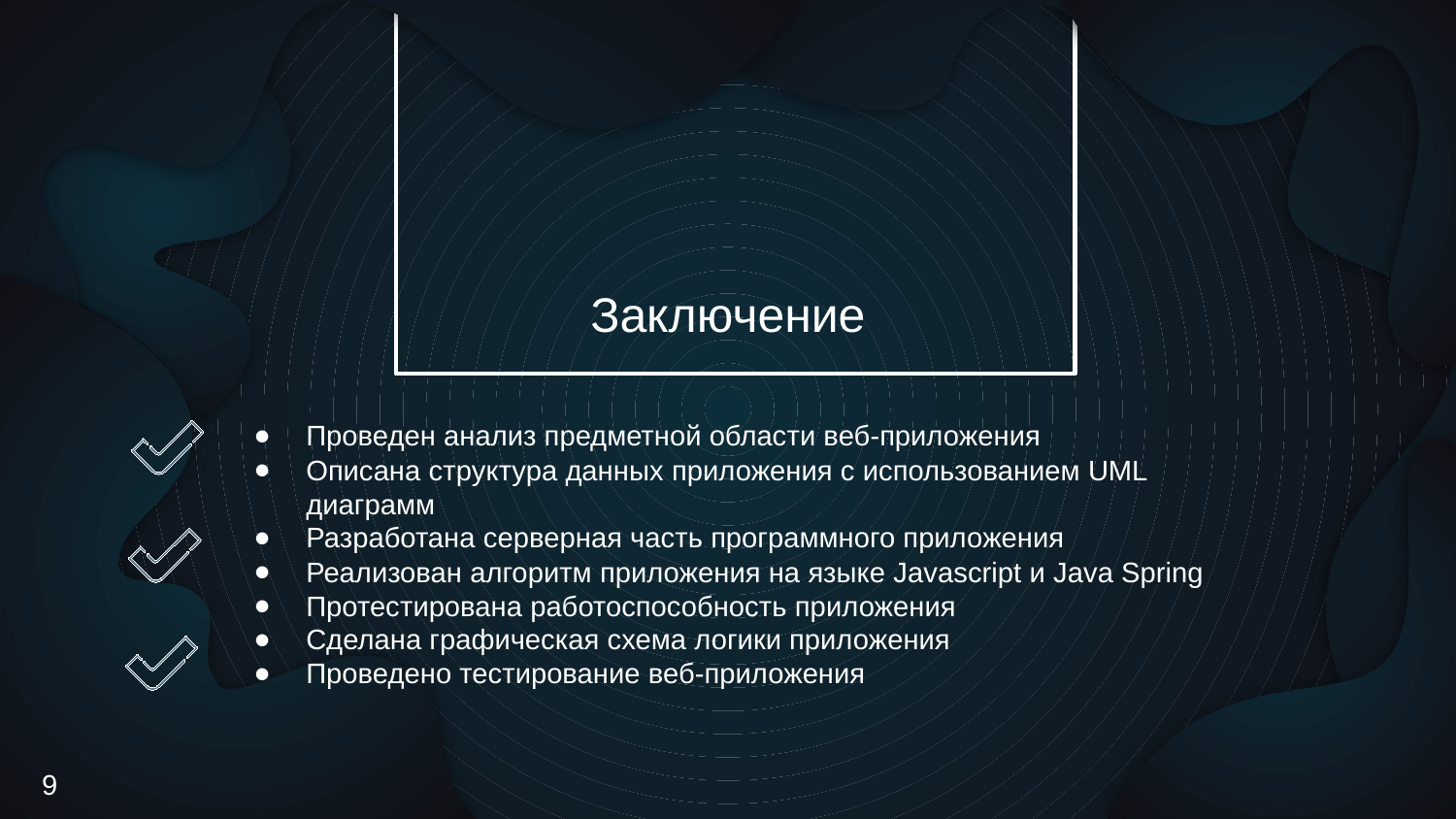

Заключение
Проведен анализ предметной области веб-приложения
Описана структура данных приложения с использованием UML диаграмм
Разработана серверная часть программного приложения
Реализован алгоритм приложения на языке Javascript и Java Spring
Протестирована работоспособность приложения
Сделана графическая схема логики приложения
Проведено тестирование веб-приложения

9